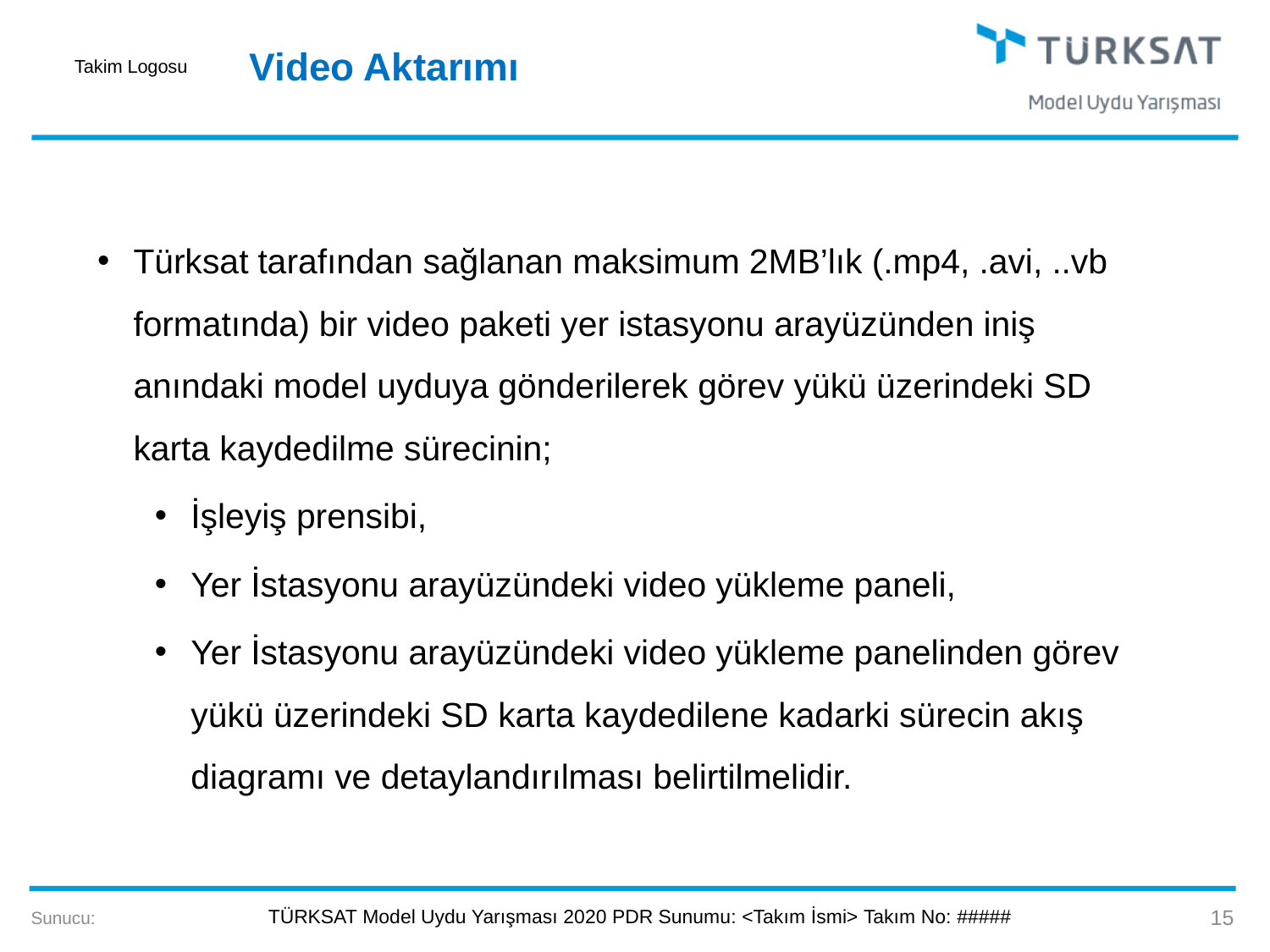

# Video Aktarımı
Türksat tarafından sağlanan maksimum 2MB’lık (.mp4, .avi, ..vb formatında) bir video paketi yer istasyonu arayüzünden iniş anındaki model uyduya gönderilerek görev yükü üzerindeki SD karta kaydedilme sürecinin;
İşleyiş prensibi,
Yer İstasyonu arayüzündeki video yükleme paneli,
Yer İstasyonu arayüzündeki video yükleme panelinden görev yükü üzerindeki SD karta kaydedilene kadarki sürecin akış diagramı ve detaylandırılması belirtilmelidir.

15
Sunucu: